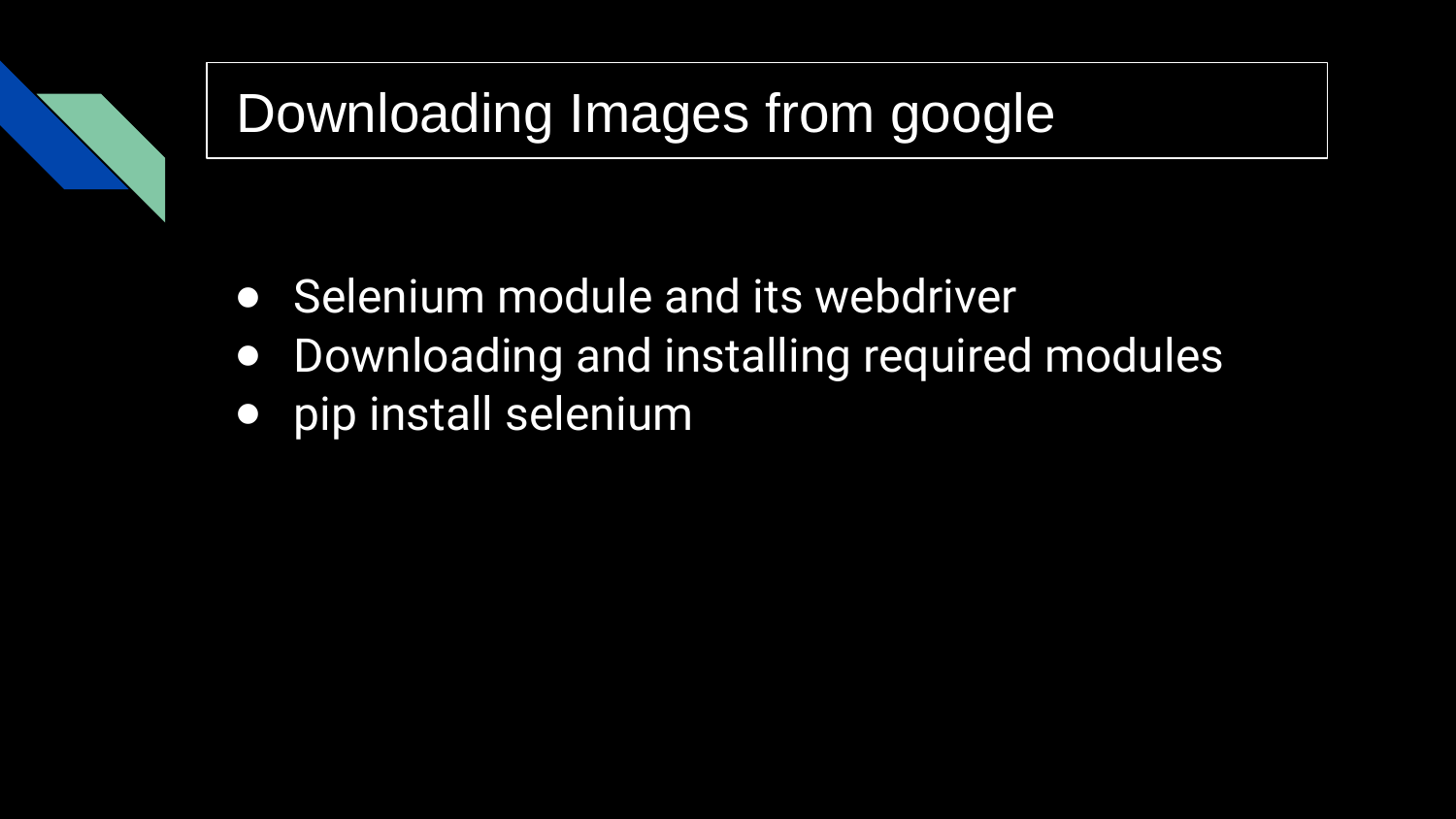

# Downloading Images from google

Selenium module and its webdriver
Downloading and installing required modules
pip install selenium